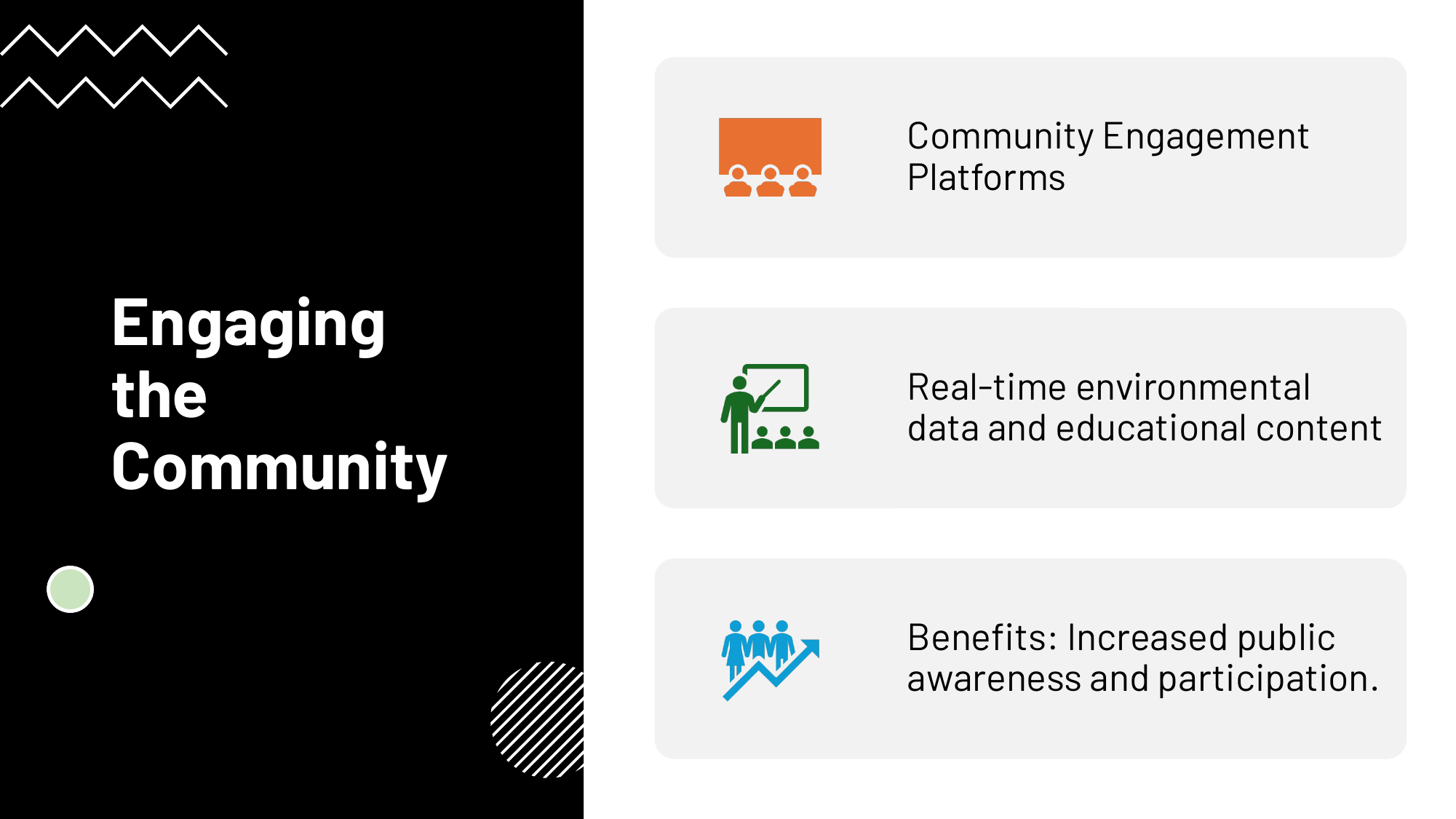

Community Engagement Platforms
Real-time environmental data and educational content
Benefits: Increased public awareness and participation.
# Engaging the Community